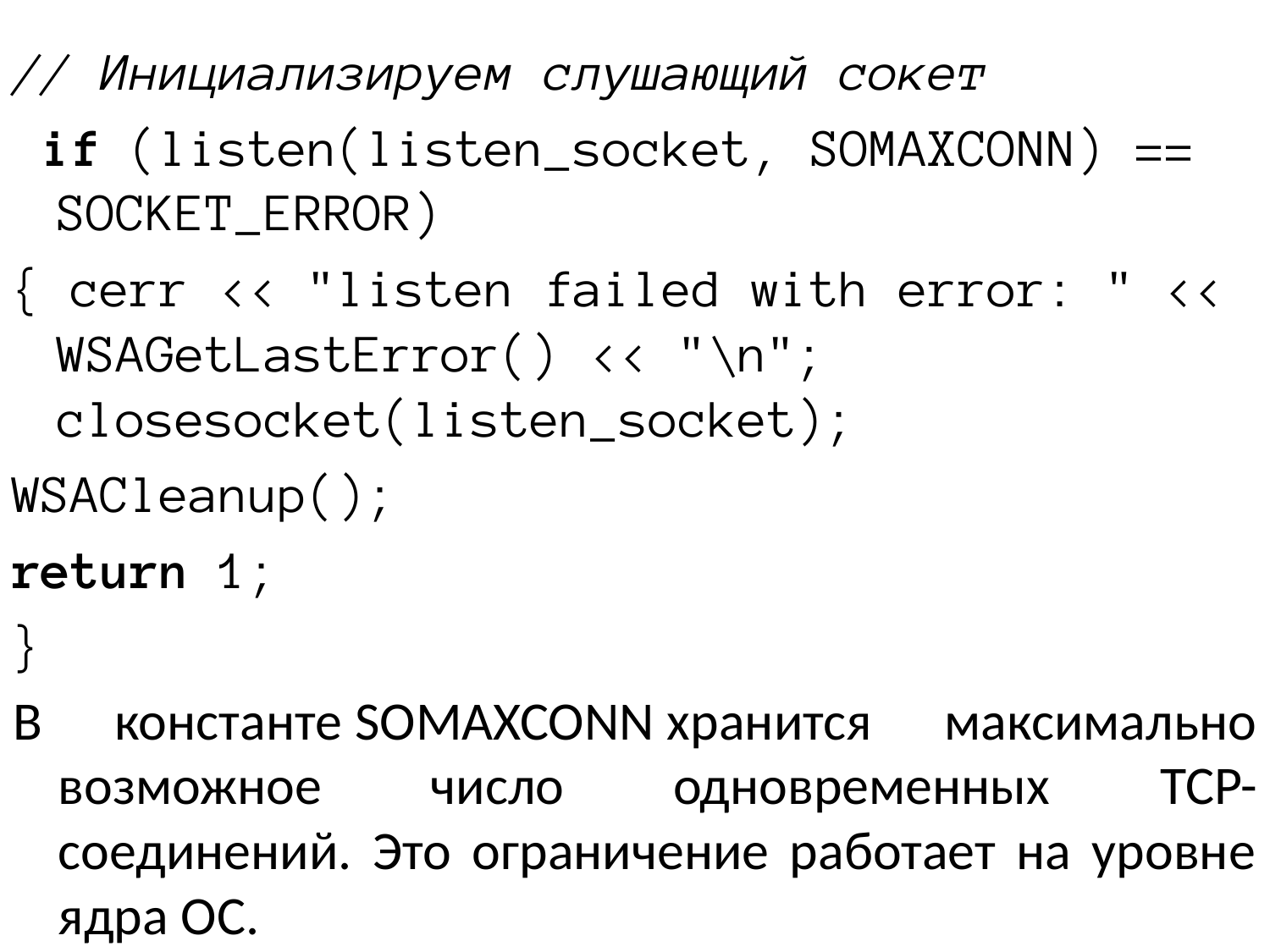

// Инициализируем слушающий сокет
 if (listen(listen_socket, SOMAXCONN) == SOCKET_ERROR)
{ cerr << "listen failed with error: " << WSAGetLastError() << "\n"; closesocket(listen_socket);
WSACleanup();
return 1;
}
В константе SOMAXCONN хранится максимально возможное число одновременных TCP-соединений. Это ограничение работает на уровне ядра ОС.